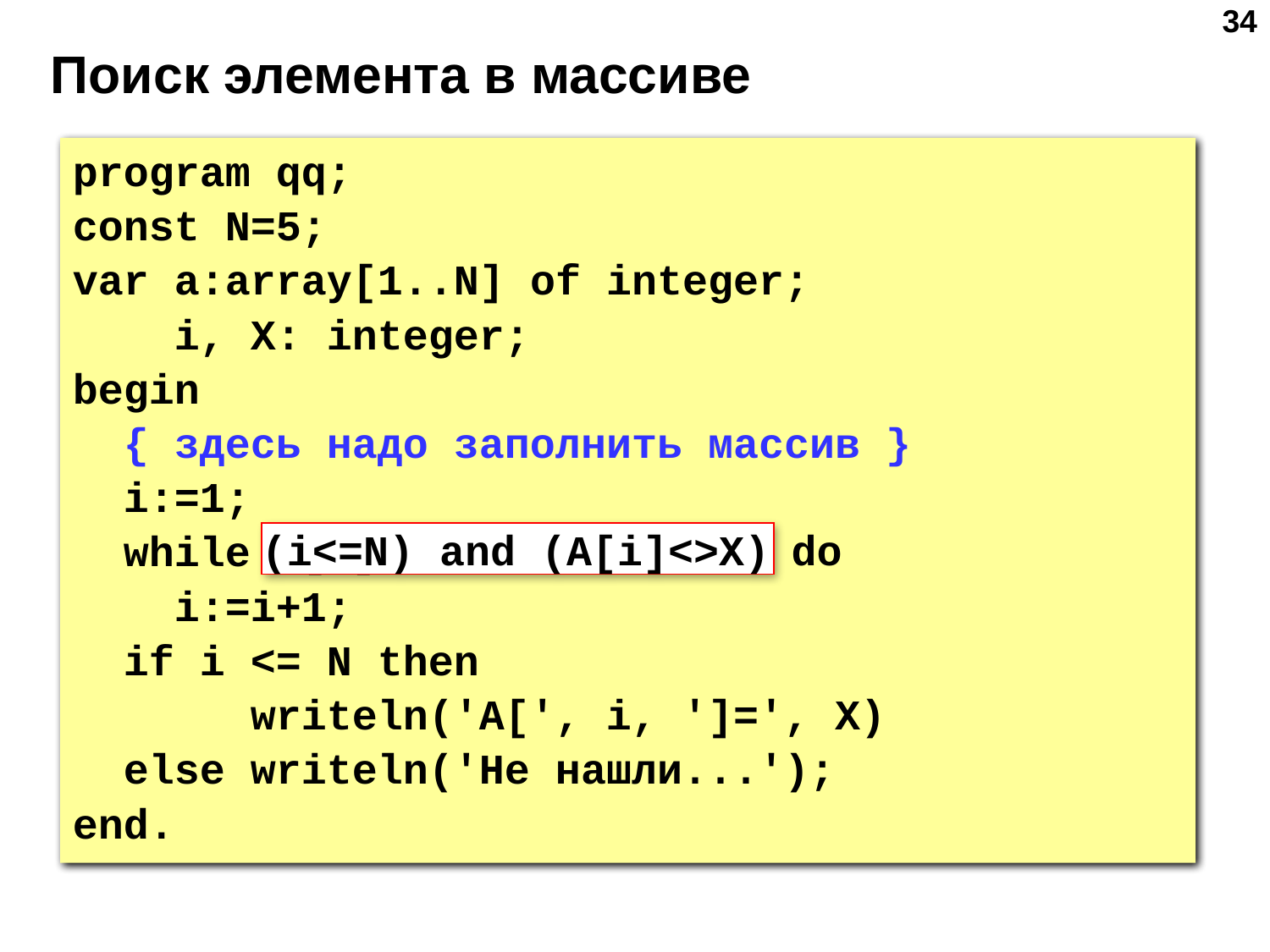

34
# Поиск элемента в массиве
program qq;
const N=5;
var a:array[1..N] of integer;
    i, X: integer;
begin
  { здесь надо заполнить массив }
  i:=1;
  while A[i]<>X do
    i:=i+1;
  if i <= N then
       writeln('A[', i, ']=', X)
  else writeln('Не нашли...');
end.
do
(i<=N) and (A[i]<>X)